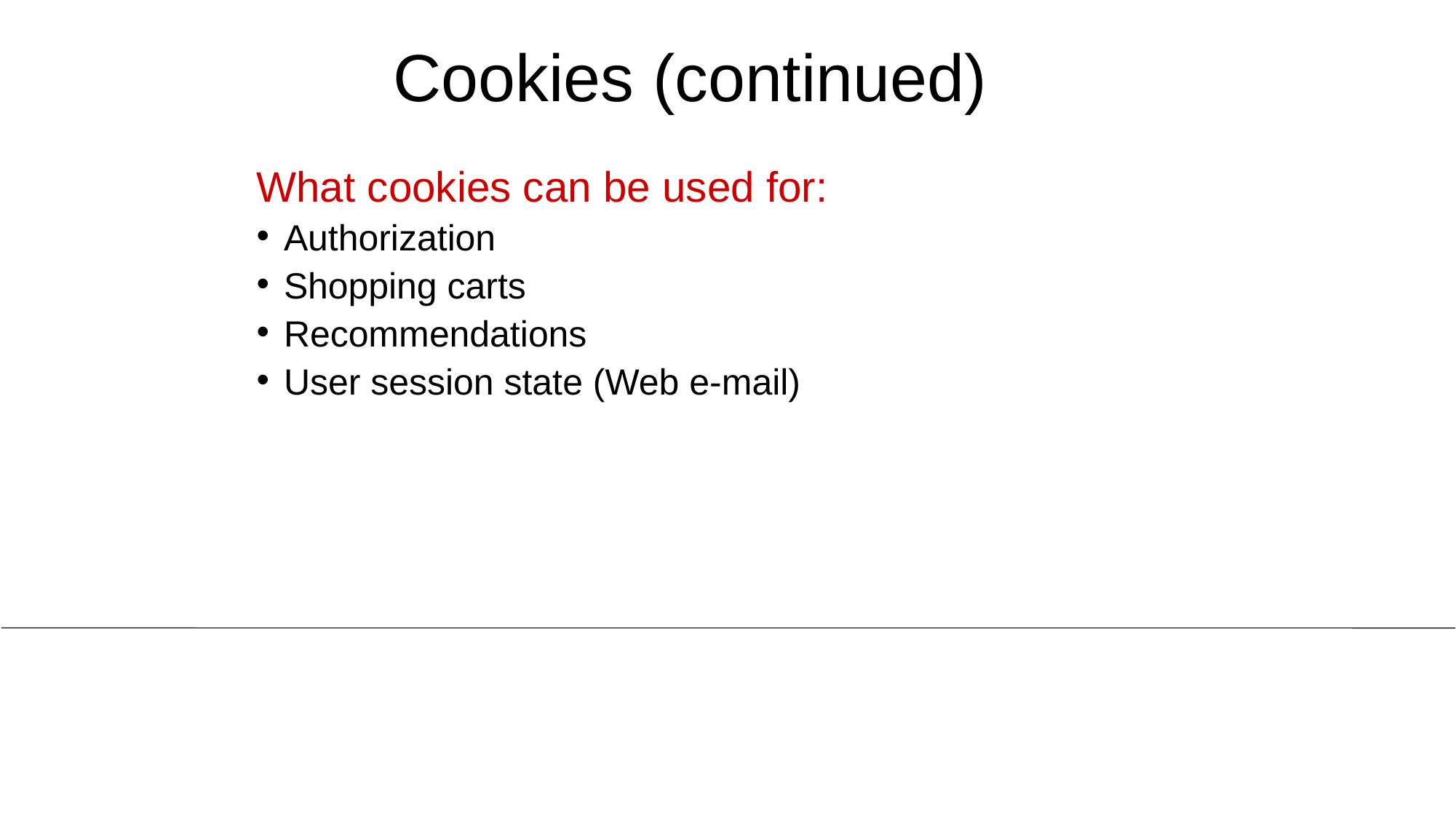

# Cookies (continued)
What cookies can be used for:
Authorization
Shopping carts
Recommendations
User session state (Web e-mail)